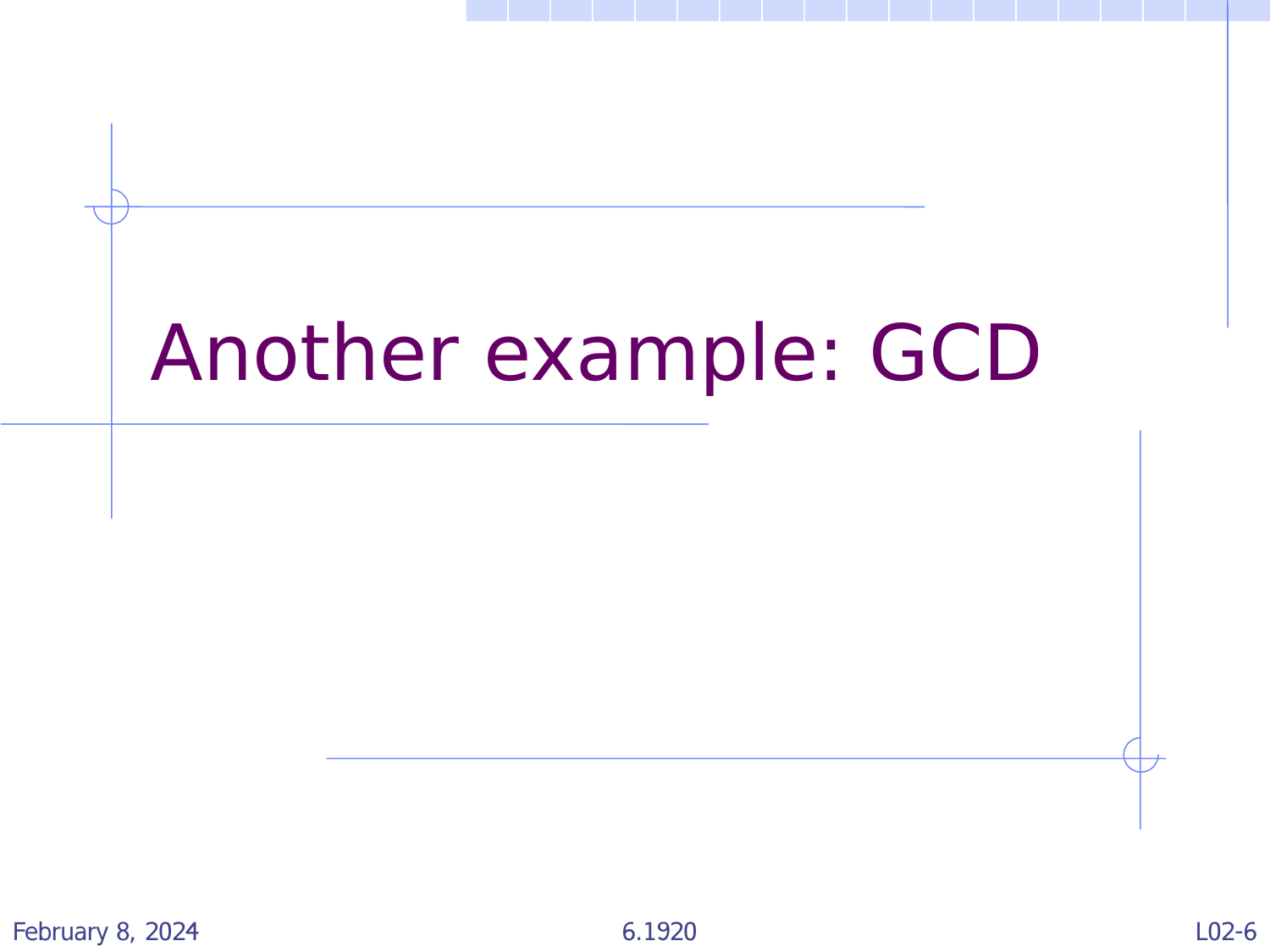

# Another example: GCD

February 8, 2024
6.1920
L02-6